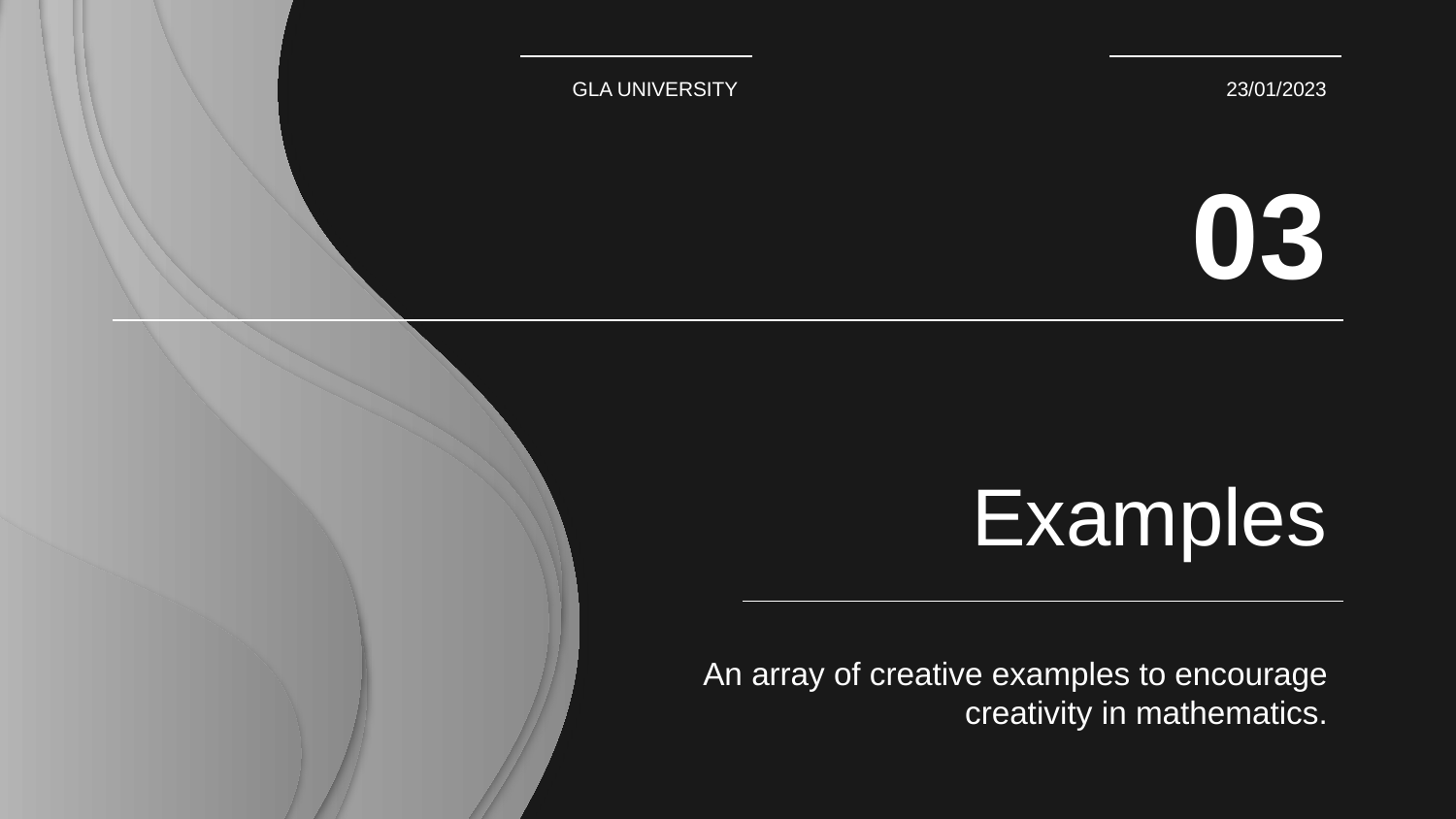

GLA UNIVERSITY
23/01/2023
03
# Examples
An array of creative examples to encourage creativity in mathematics.